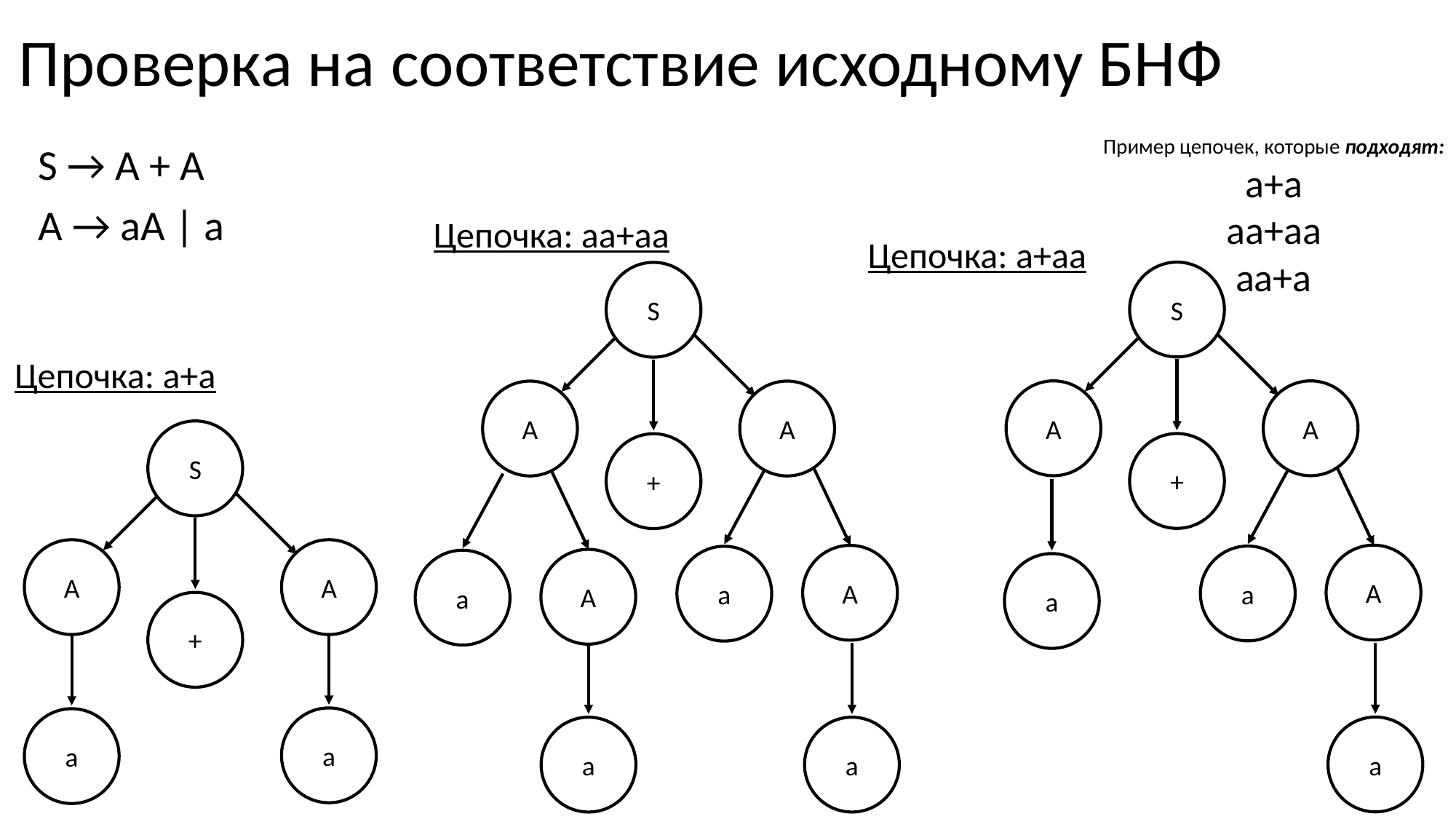

# Проверка на соответствие исходному БНФ
Пример цепочек, которые подходят:
a+a
aa+aa
aa+a
S → A + A
A → aA | a
Цепочка: aa+aa
Цепочка: a+aa

S

S

Цепочка: a+a

A

A

A

A

S

+

+

A

A

A

A

a

a

A

a

a

+

a

a

a

a

a